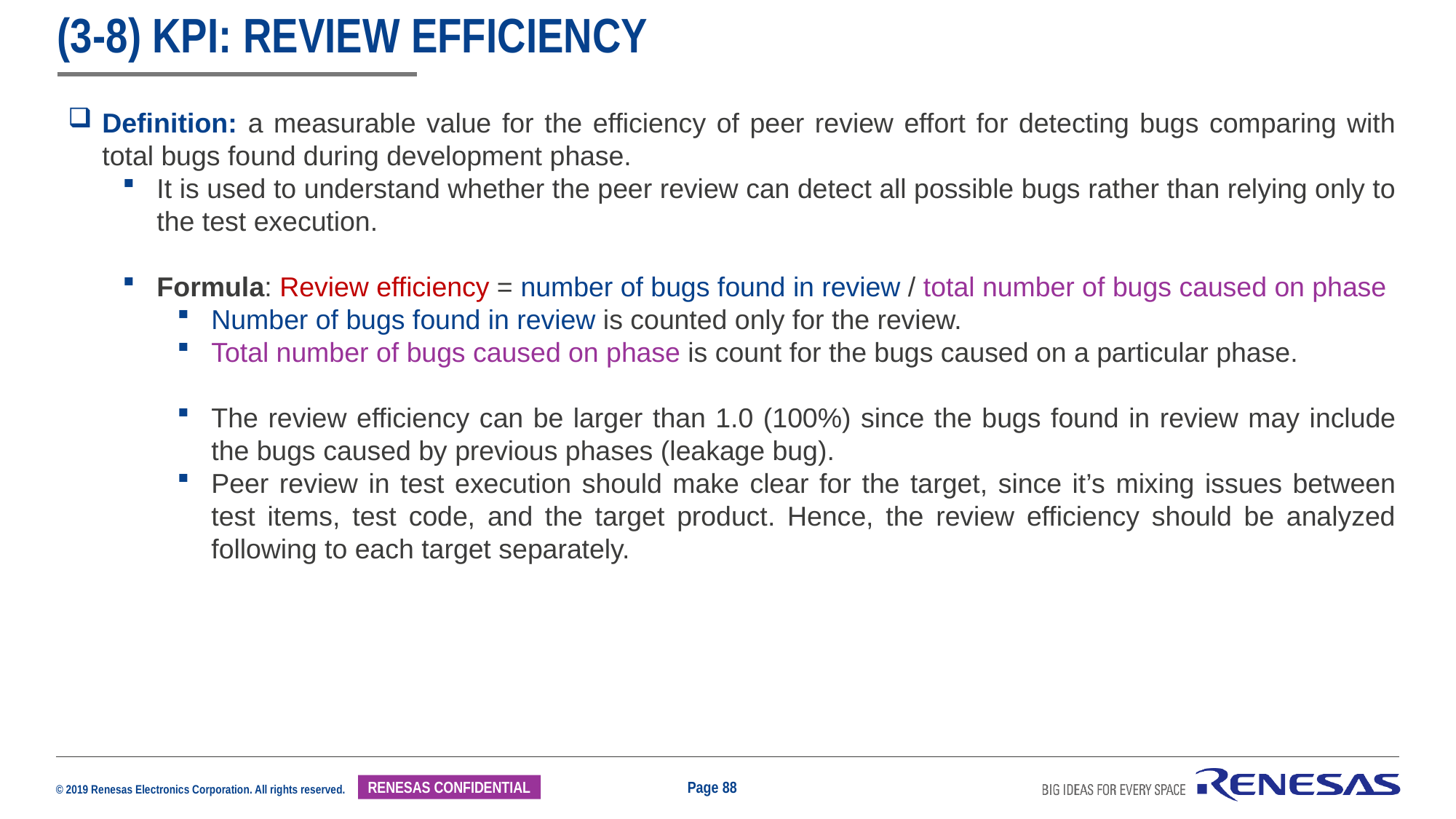

# (3-8) KPI: Review Efficiency
Definition: a measurable value for the efficiency of peer review effort for detecting bugs comparing with total bugs found during development phase.
It is used to understand whether the peer review can detect all possible bugs rather than relying only to the test execution.

Formula: Review efficiency = number of bugs found in review / total number of bugs caused on phase
Number of bugs found in review is counted only for the review.
Total number of bugs caused on phase is count for the bugs caused on a particular phase.

The review efficiency can be larger than 1.0 (100%) since the bugs found in review may include the bugs caused by previous phases (leakage bug).
Peer review in test execution should make clear for the target, since it’s mixing issues between test items, test code, and the target product. Hence, the review efficiency should be analyzed following to each target separately.

Page 88